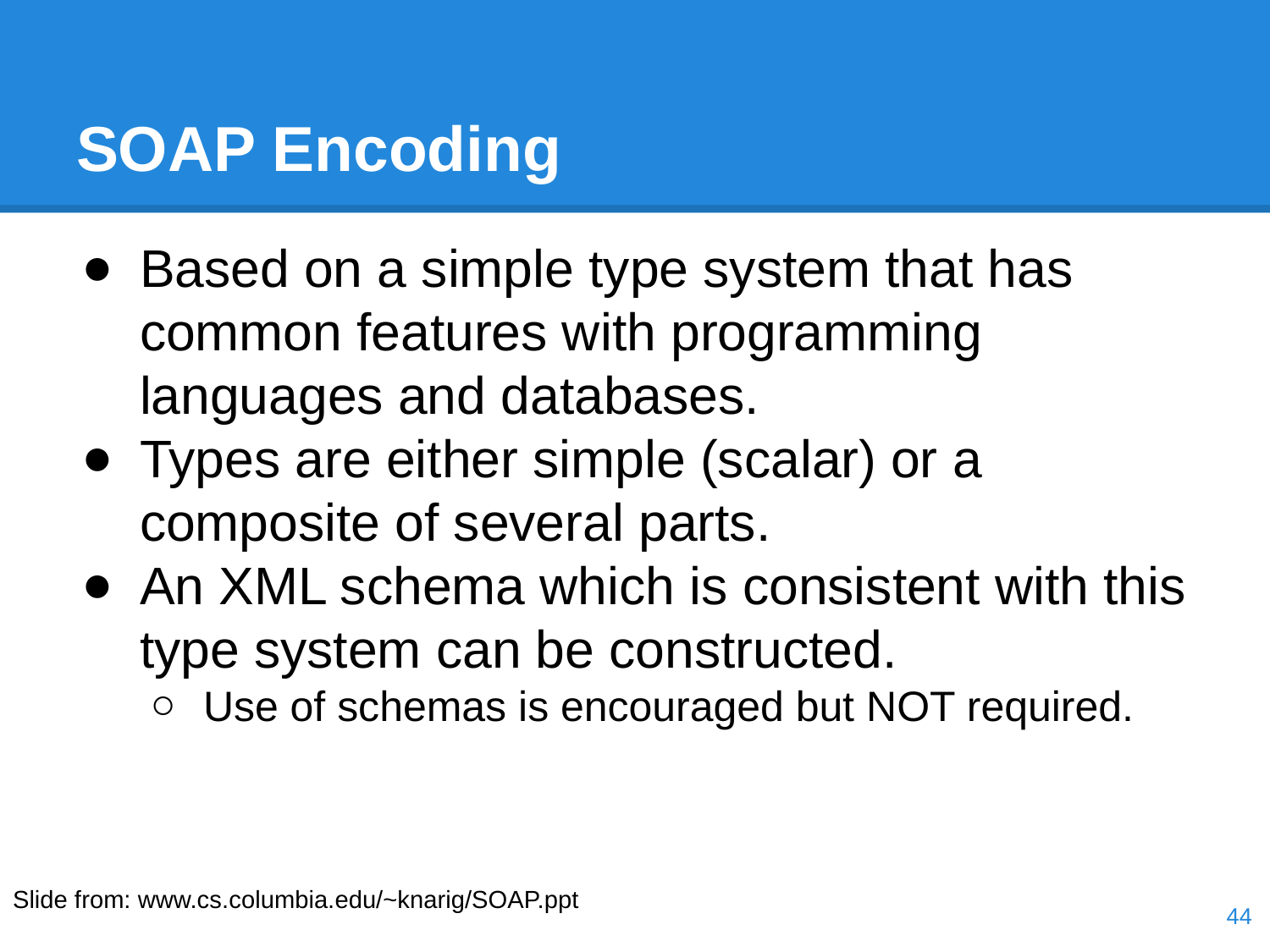

# SOAP Encoding
Based on a simple type system that has common features with programming languages and databases.
Types are either simple (scalar) or a composite of several parts.
An XML schema which is consistent with this type system can be constructed.
Use of schemas is encouraged but NOT required.
Slide from: www.cs.columbia.edu/~knarig/SOAP.ppt
44